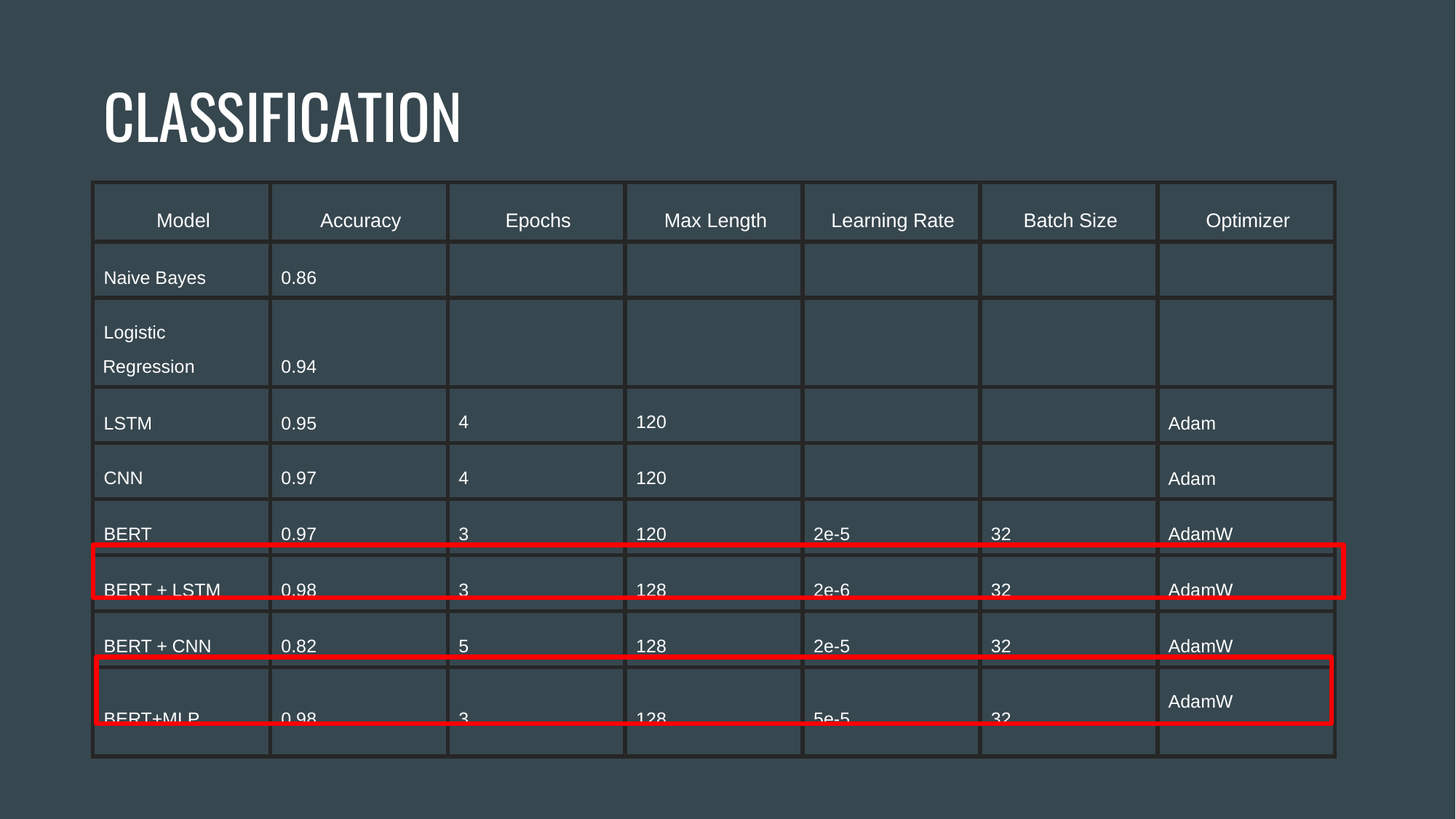

# CLASSIFICATION
| Model | Accuracy | Epochs | Max Length | Learning Rate | Batch Size | Optimizer |
| --- | --- | --- | --- | --- | --- | --- |
| Naive Bayes | 0.86 |  |  |  |  |  |
| Logistic Regression | 0.94 |  |  |  |  |  |
| LSTM | 0.95 | 4 | 120 |  |  | Adam |
| CNN | 0.97 | 4 | 120 |  |  | Adam |
| BERT | 0.97 | 3 | 120 | 2e-5 | 32 | AdamW |
| BERT + LSTM | 0.98 | 3 | 128 | 2e-6 | 32 | AdamW |
| BERT + CNN | 0.82 | 5 | 128 | 2e-5 | 32 | AdamW |
| BERT+MLP | 0.98 | 3 | 128 | 5e-5 | 32 | AdamW |